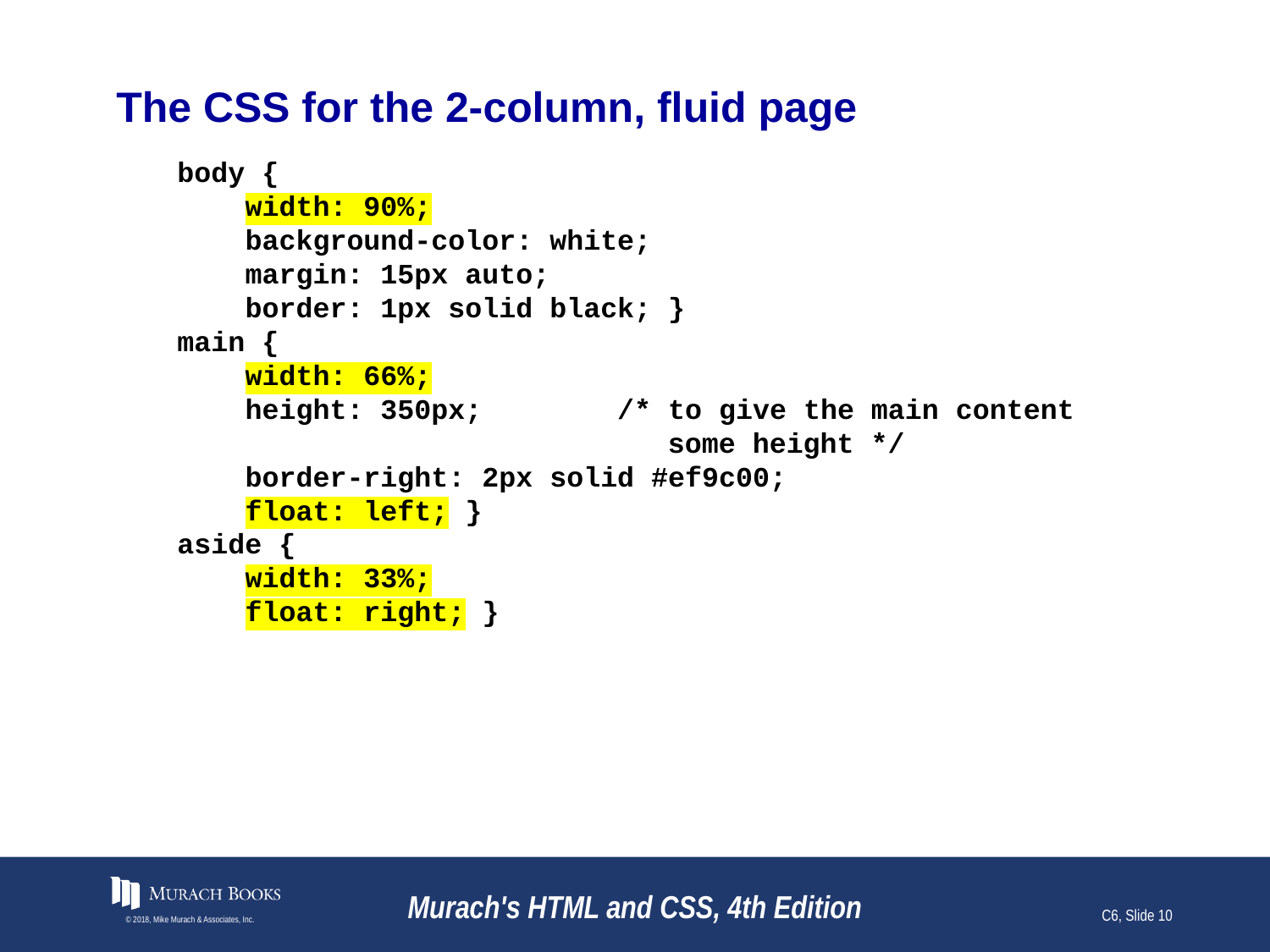

# The CSS for the 2-column, fluid page
body {
    width: 90%;
    background-color: white;
    margin: 15px auto;
    border: 1px solid black; }
main {
    width: 66%;
    height: 350px;        /* to give the main content
                             some height */
    border-right: 2px solid #ef9c00;
    float: left; }
aside {
    width: 33%;
    float: right; }

© 2018, Mike Murach & Associates, Inc.
Murach's HTML and CSS, 4th Edition

C6, Slide 10